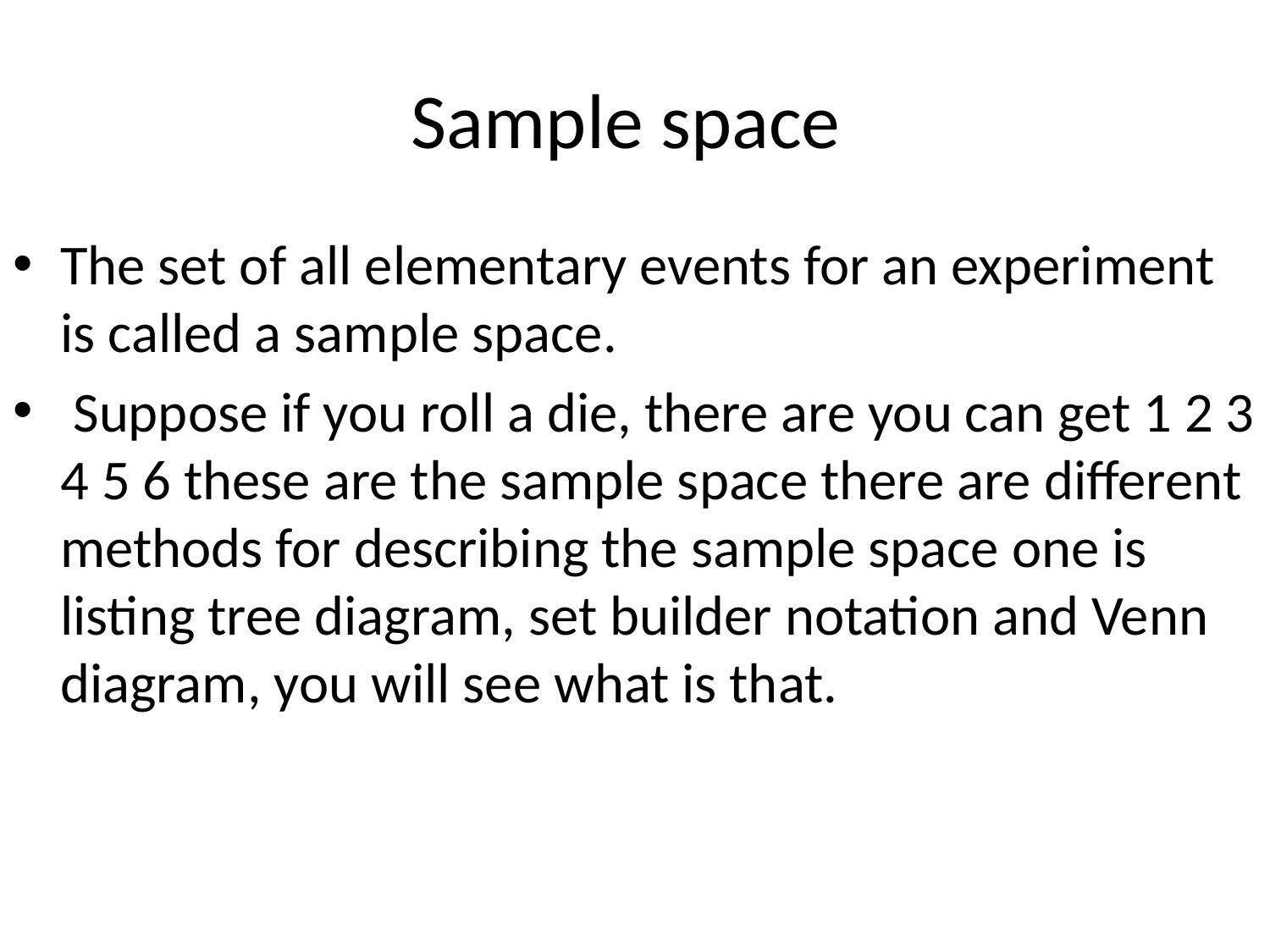

# Sample space
The set of all elementary events for an experiment is called a sample space.
 Suppose if you roll a die, there are you can get 1 2 3 4 5 6 these are the sample space there are different methods for describing the sample space one is listing tree diagram, set builder notation and Venn diagram, you will see what is that.